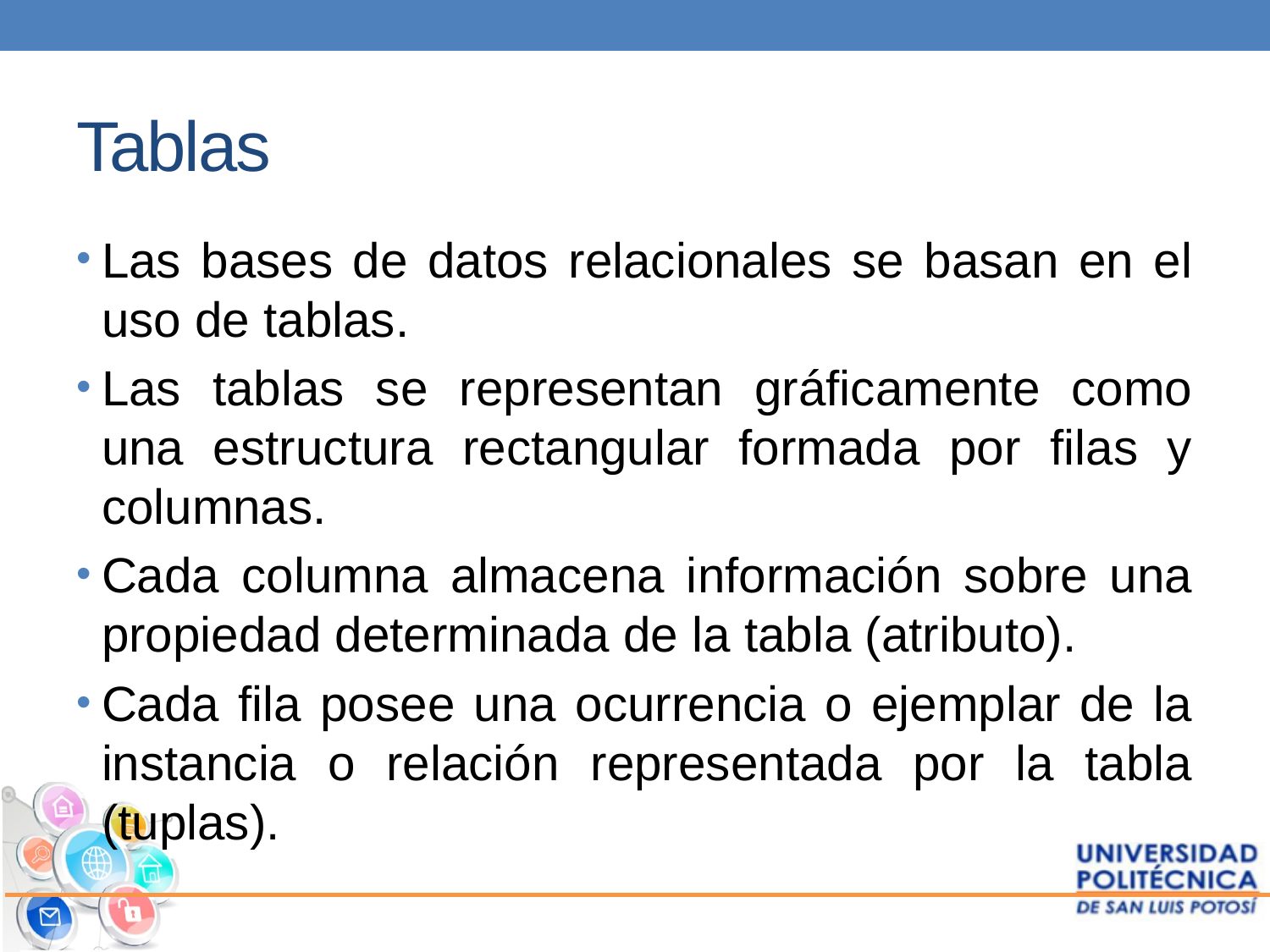

# Tablas
Las bases de datos relacionales se basan en el uso de tablas.
Las tablas se representan gráficamente como una estructura rectangular formada por filas y columnas.
Cada columna almacena información sobre una propiedad determinada de la tabla (atributo).
Cada fila posee una ocurrencia o ejemplar de la instancia o relación representada por la tabla (tuplas).